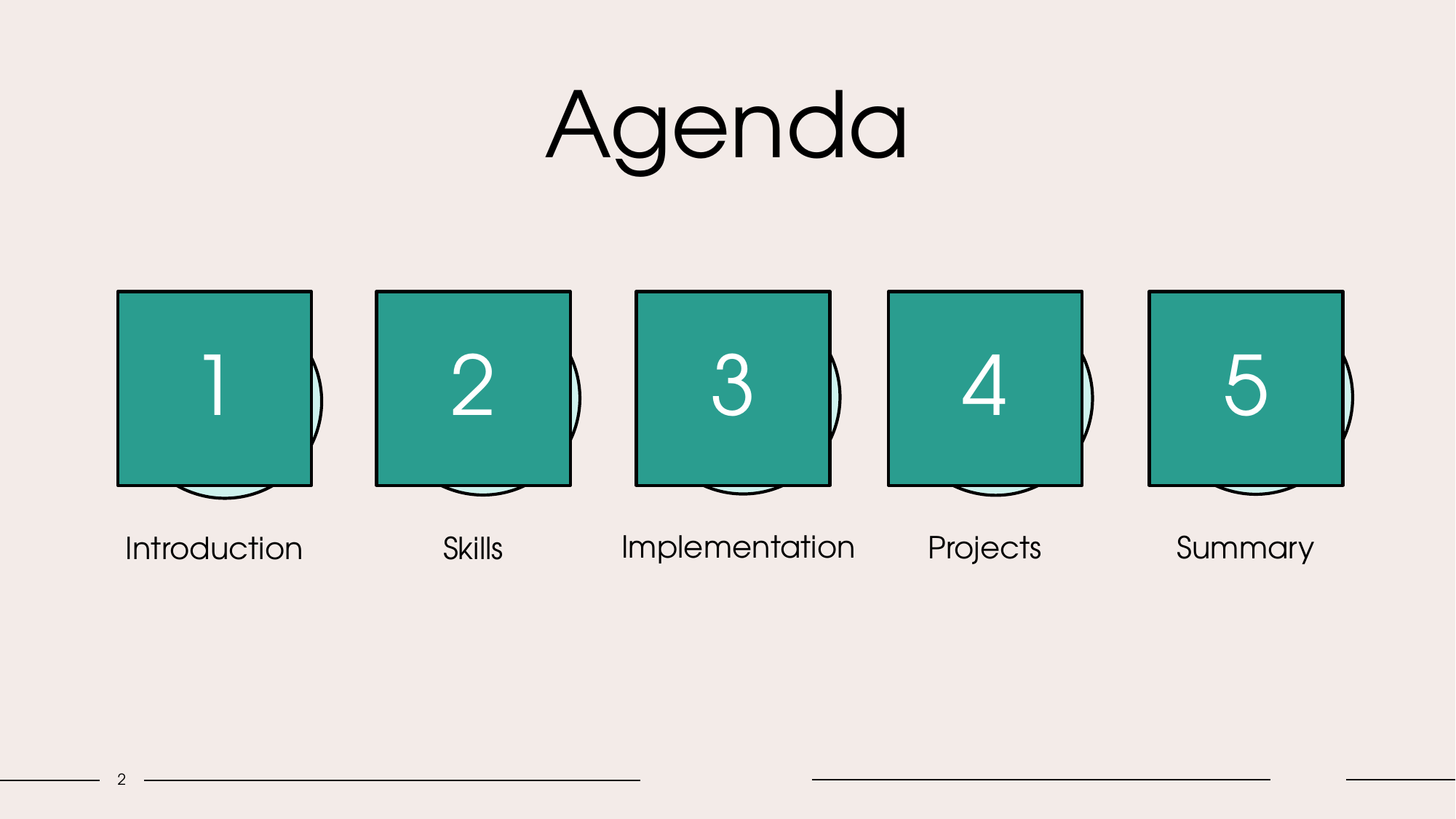

# Agenda
1
2
3
4
5
Implementation

Projects

Summary

Introduction

Skills

2